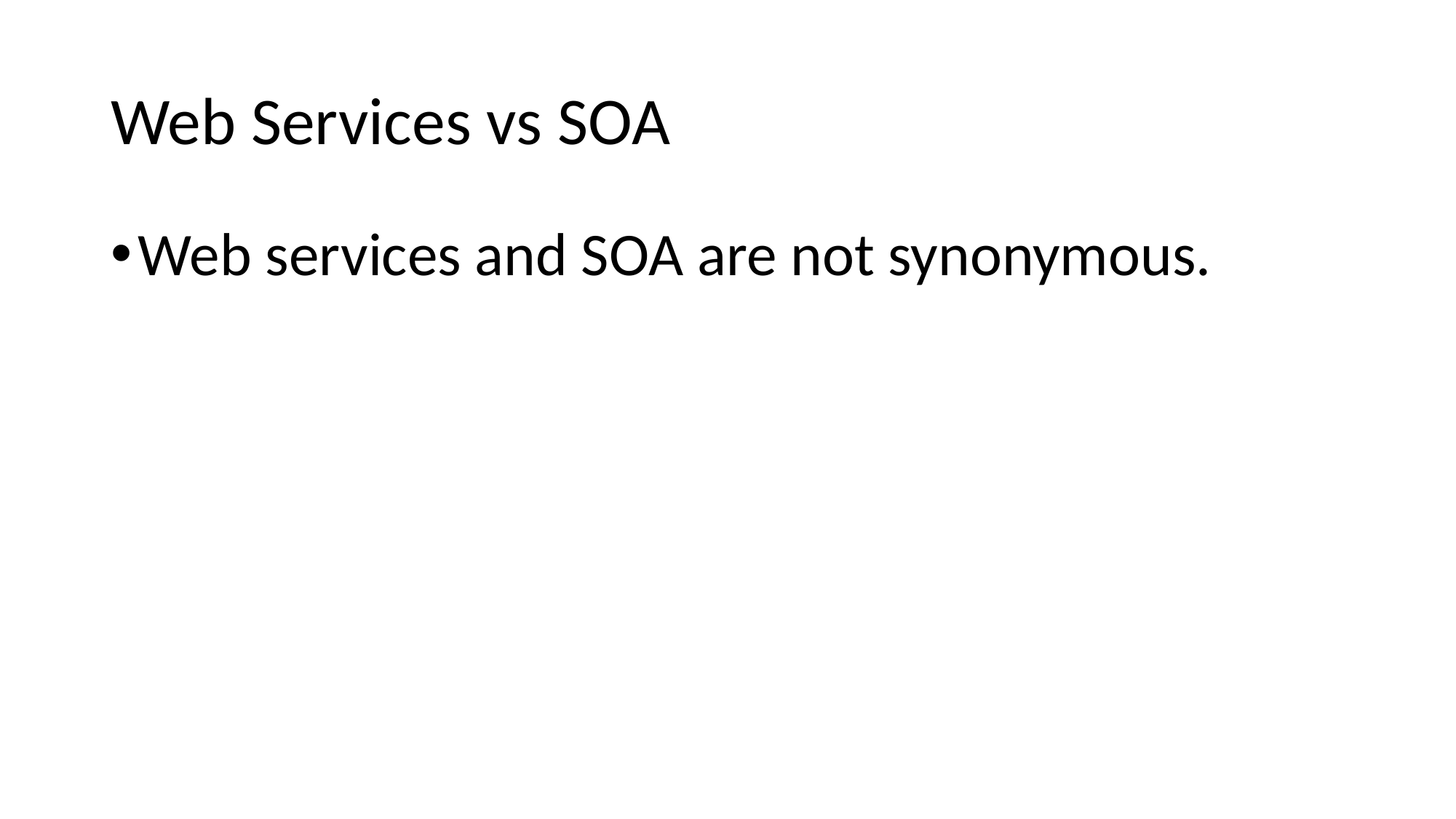

# Web Services vs SOA
Web services and SOA are not synonymous.